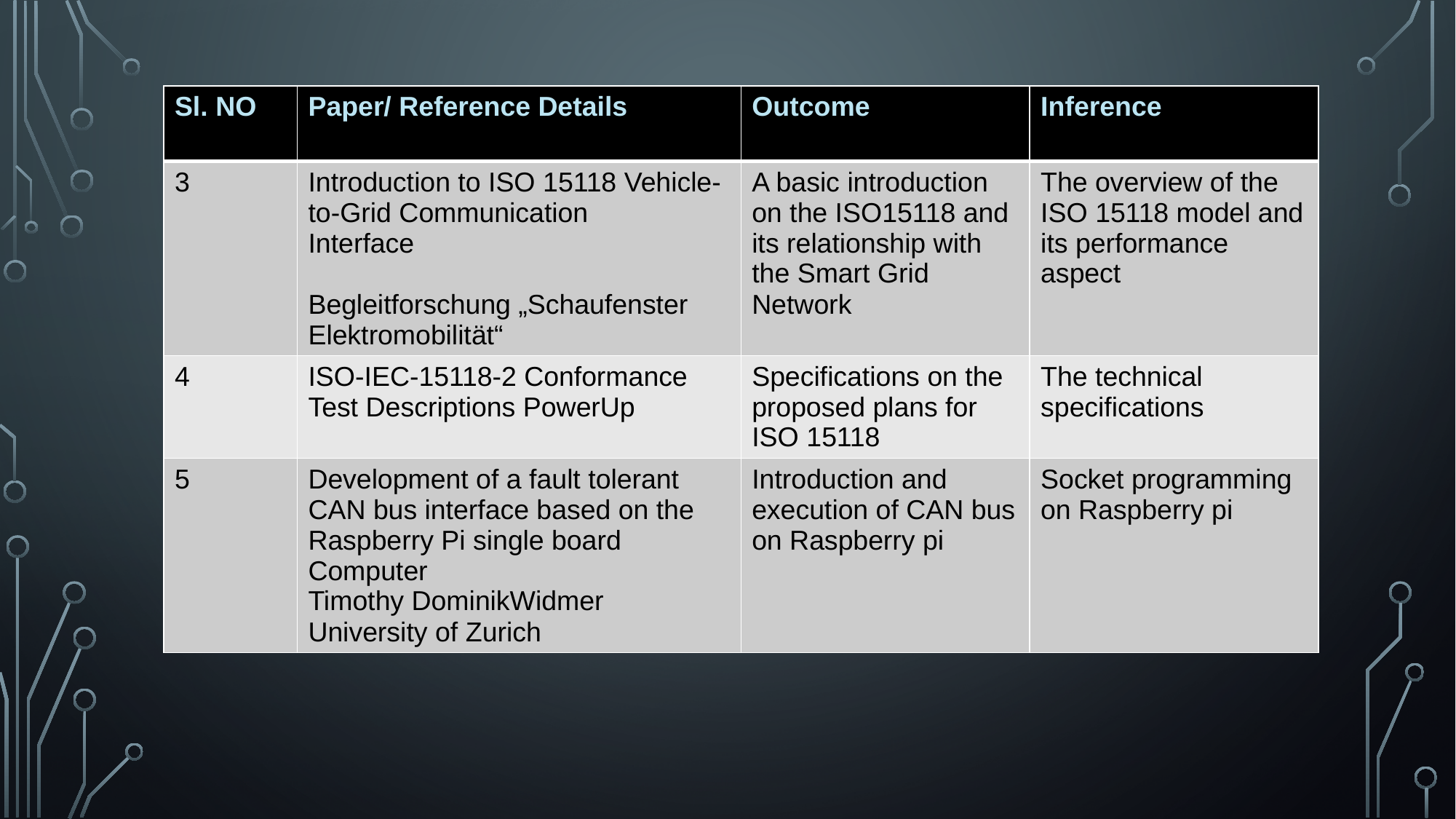

| Sl. NO | Paper/ Reference Details | Outcome | Inference |
| --- | --- | --- | --- |
| 3 | Introduction to ISO 15118 Vehicle-to-Grid Communication Interface Begleitforschung „Schaufenster Elektromobilität“ | A basic introduction on the ISO15118 and its relationship with the Smart Grid Network | The overview of the ISO 15118 model and its performance aspect |
| 4 | ISO-IEC-15118-2 Conformance Test Descriptions PowerUp | Specifications on the proposed plans for ISO 15118 | The technical specifications |
| 5 | Development of a fault tolerant CAN bus interface based on the Raspberry Pi single board Computer Timothy DominikWidmer University of Zurich | Introduction and execution of CAN bus on Raspberry pi | Socket programming on Raspberry pi |